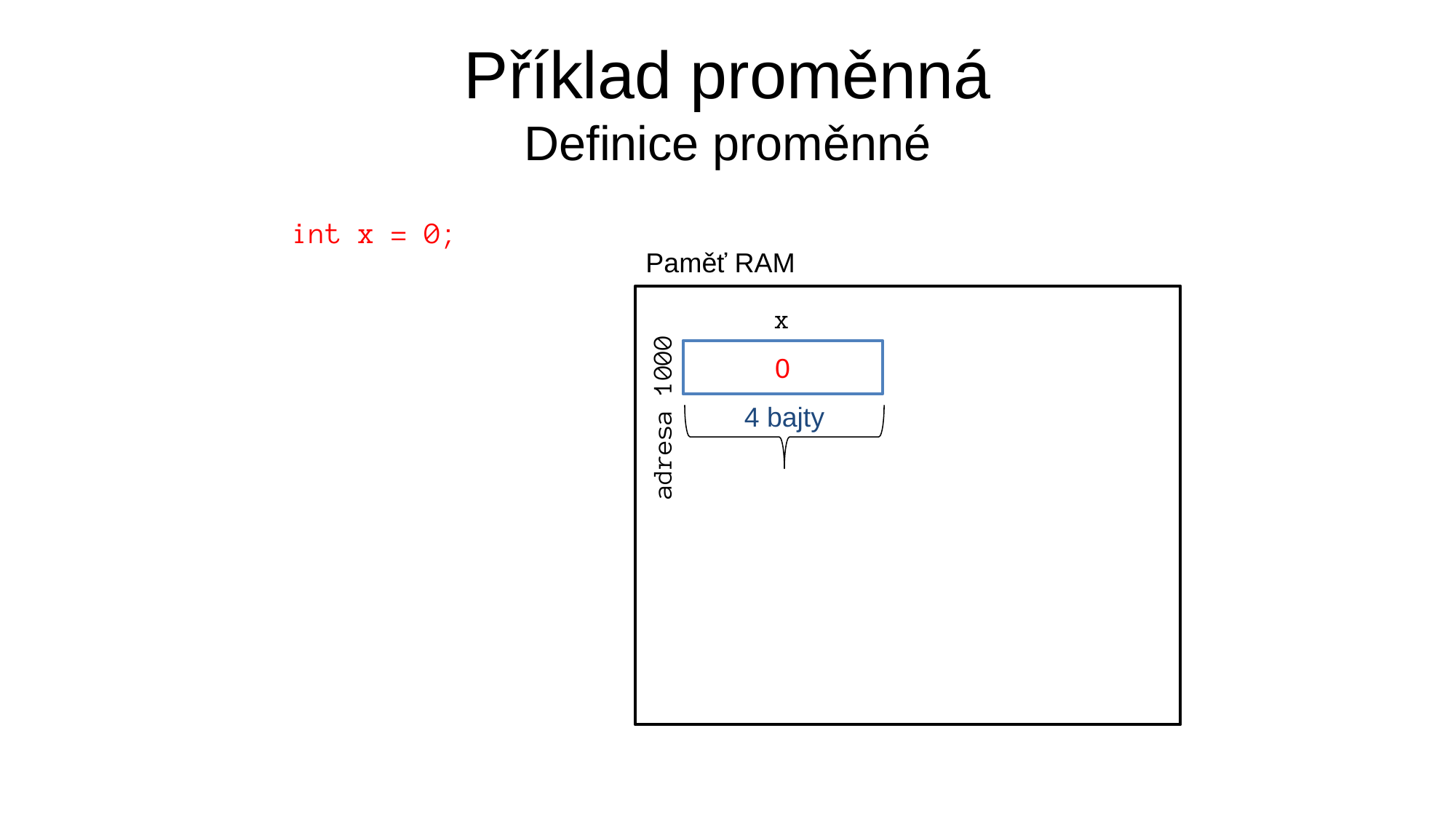

# Příklad proměnná Definice proměnné
int x = 0;
Paměť RAM

x
4 bajty
0
adresa 1000